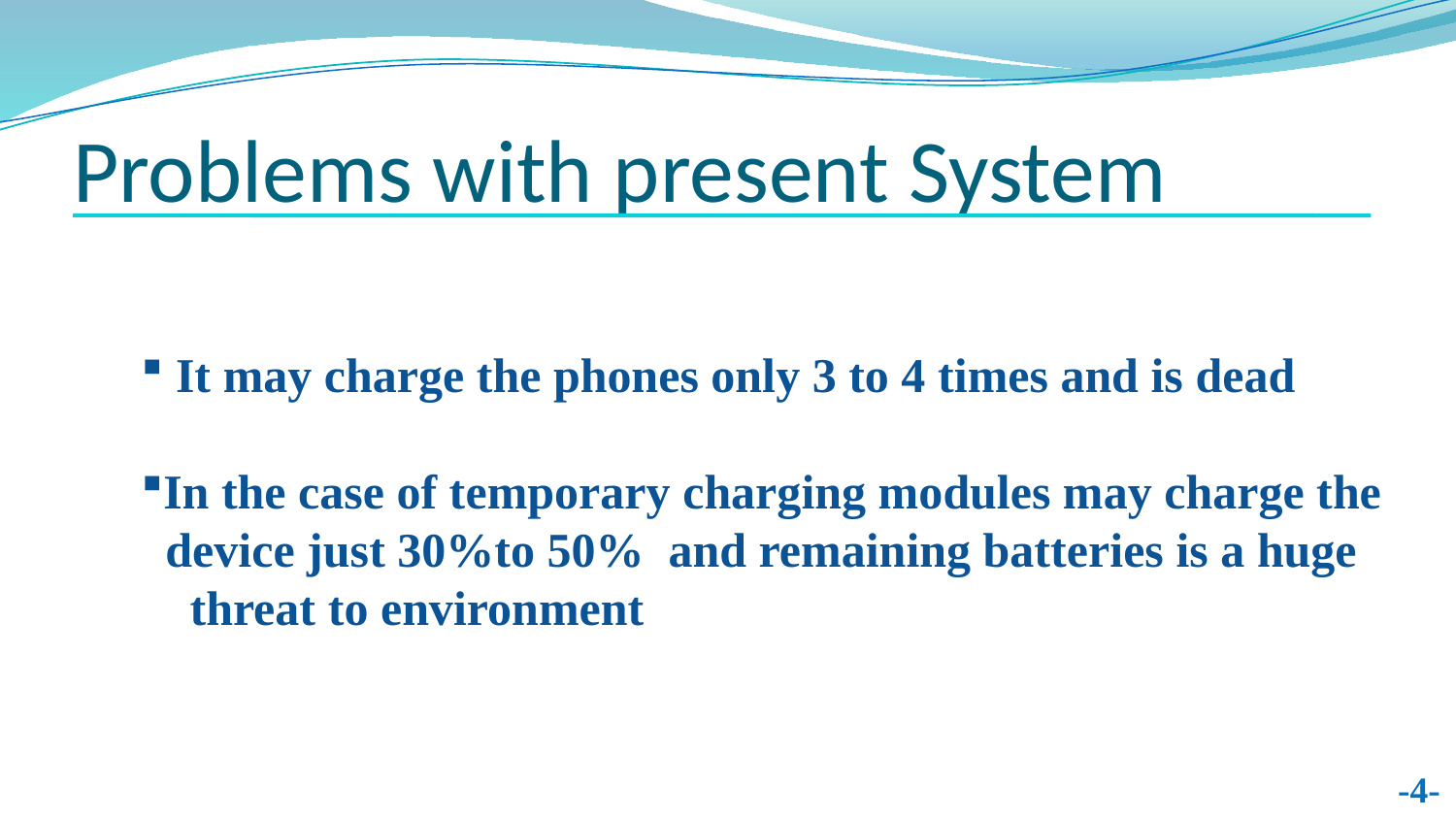

# Problems with present System
 It may charge the phones only 3 to 4 times and is dead

In the case of temporary charging modules may charge the
  device just 30%to 50%  and remaining batteries is a huge
    threat to environment

-4-